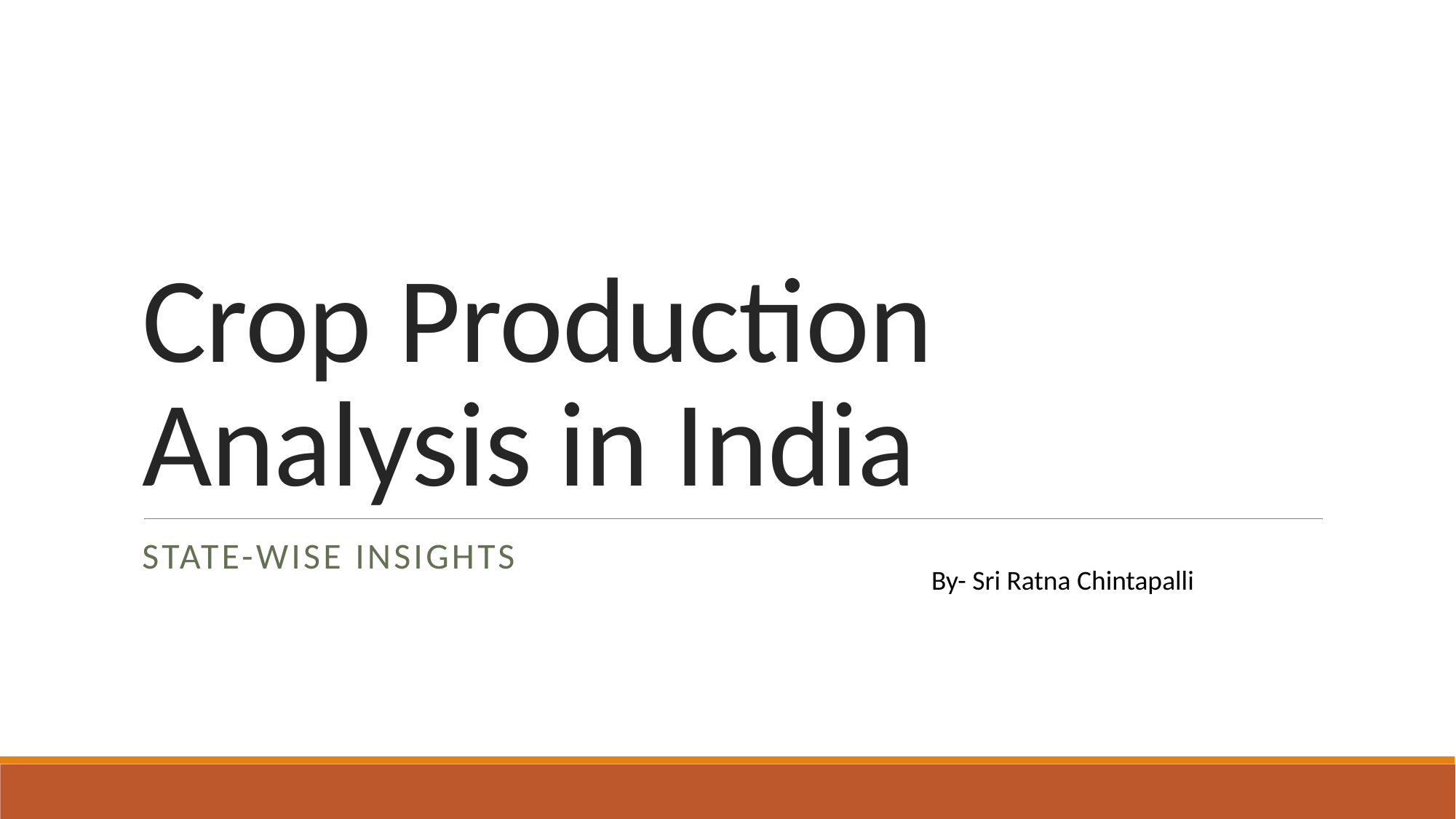

# Crop Production Analysis in India
State-wise insights
By- Sri Ratna Chintapalli